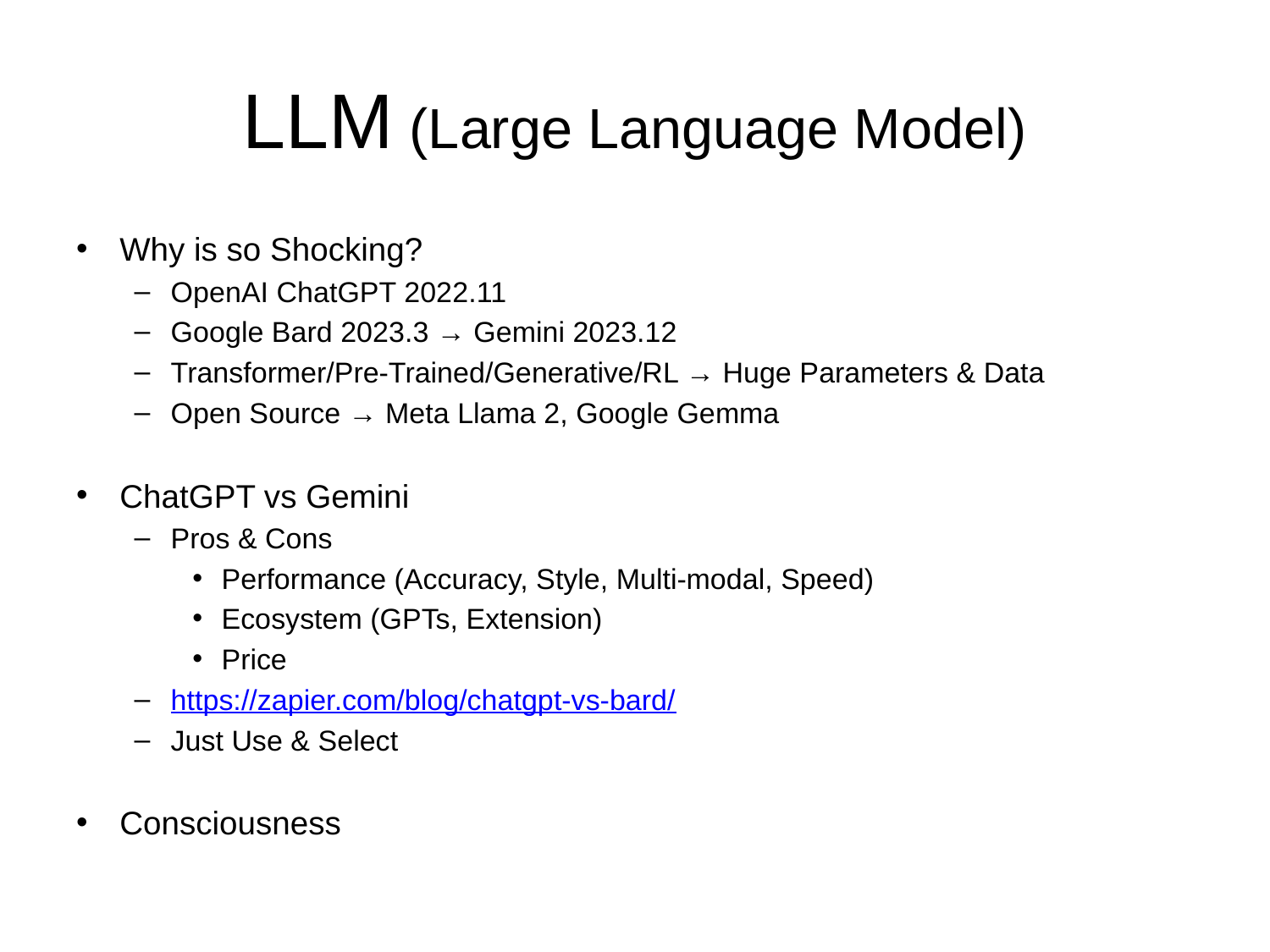

# LLM (Large Language Model)
Why is so Shocking?
OpenAI ChatGPT 2022.11
Google Bard 2023.3 → Gemini 2023.12
Transformer/Pre-Trained/Generative/RL → Huge Parameters & Data
Open Source → Meta Llama 2, Google Gemma
ChatGPT vs Gemini
Pros & Cons
Performance (Accuracy, Style, Multi-modal, Speed)
Ecosystem (GPTs, Extension)
Price
https://zapier.com/blog/chatgpt-vs-bard/
Just Use & Select
Consciousness